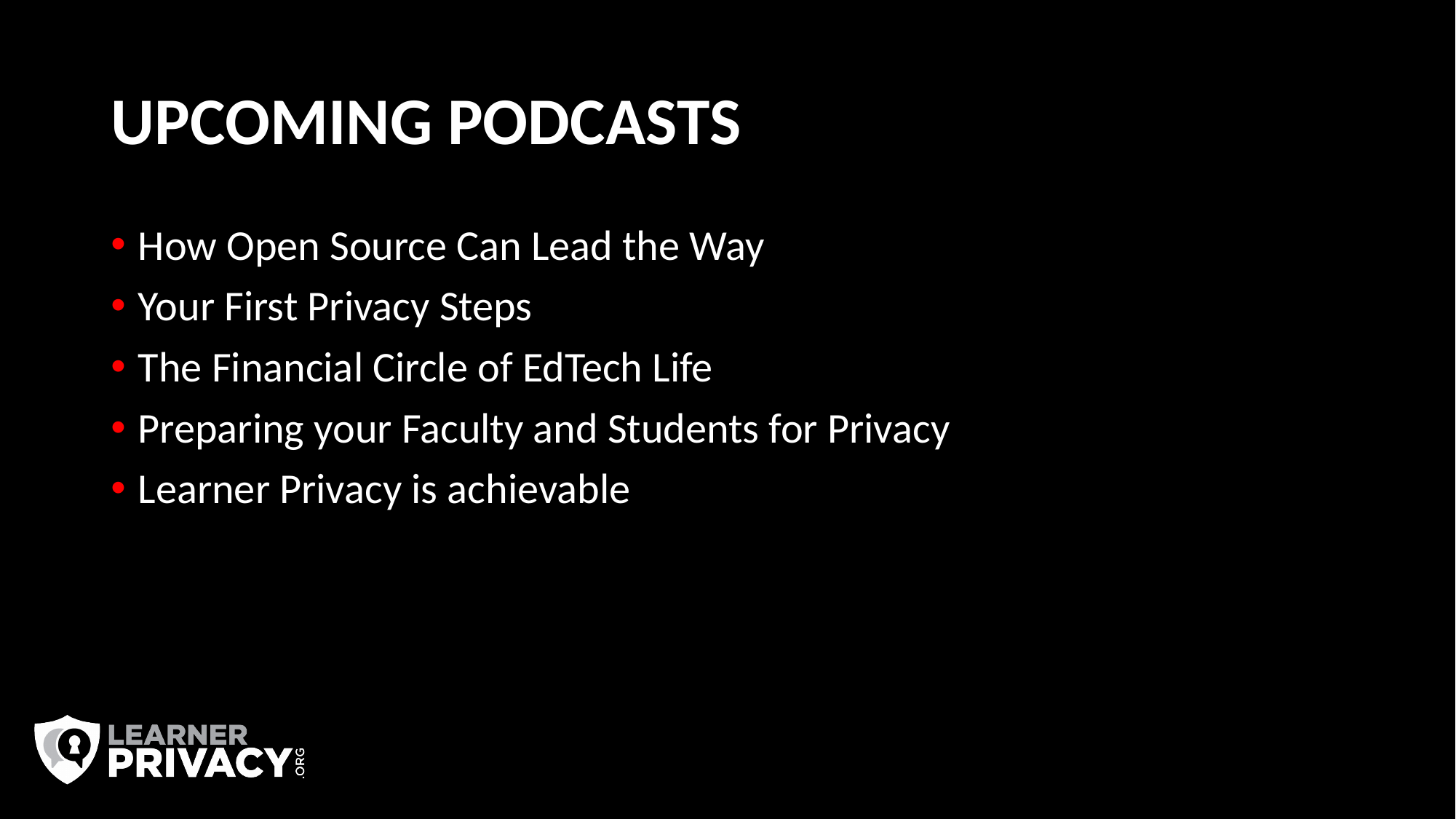

# UPCOMING PODCASTS
How Open Source Can Lead the Way
Your First Privacy Steps
The Financial Circle of EdTech Life
Preparing your Faculty and Students for Privacy
Learner Privacy is achievable